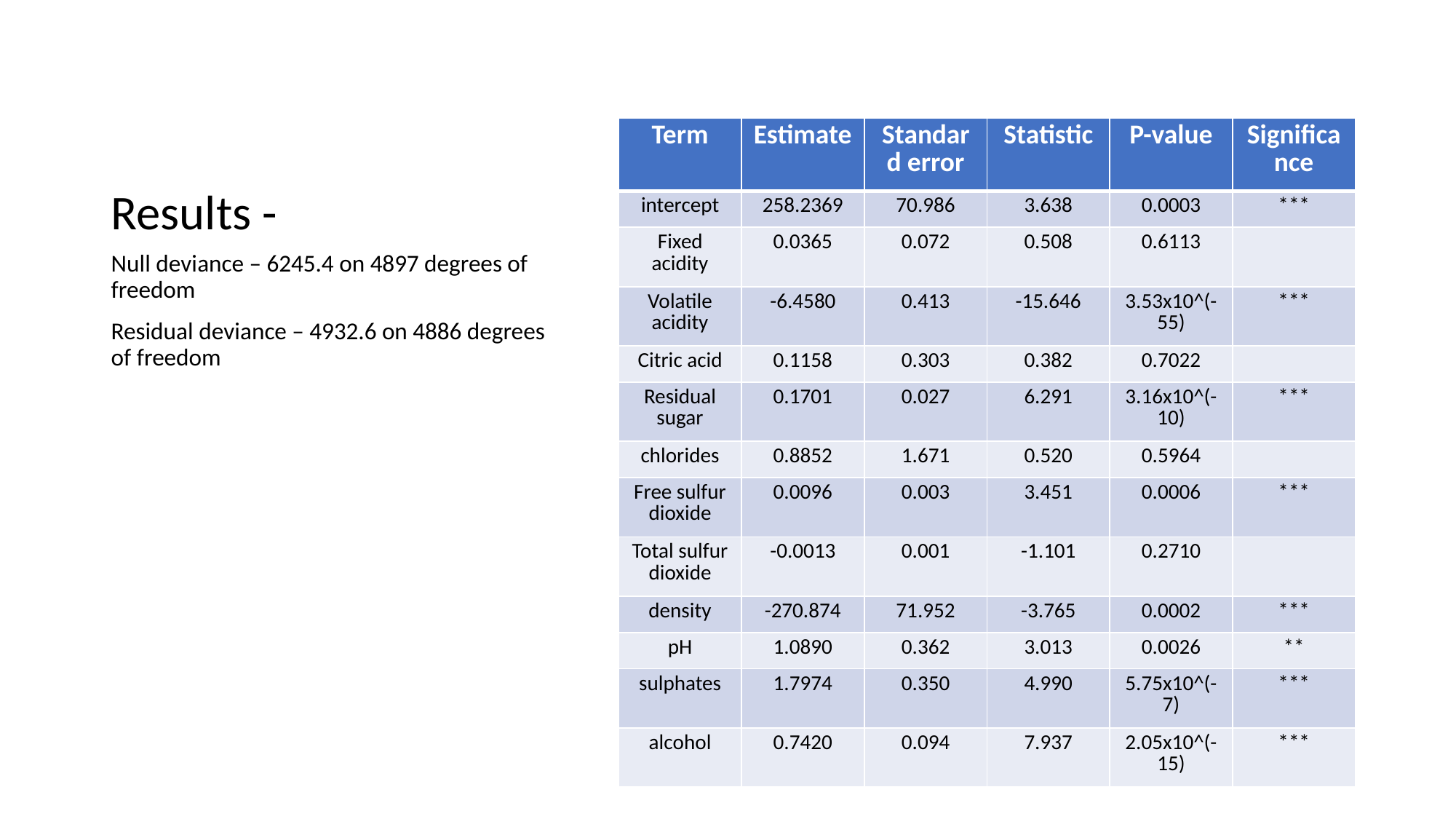

# Results -
| Term | Estimate | Standard error | Statistic | P-value | Significance |
| --- | --- | --- | --- | --- | --- |
| intercept | 258.2369 | 70.986 | 3.638 | 0.0003 | \*\*\* |
| Fixed acidity | 0.0365 | 0.072 | 0.508 | 0.6113 |  |
| Volatile acidity | -6.4580 | 0.413 | -15.646 | 3.53x10^(-55) | \*\*\* |
| Citric acid | 0.1158 | 0.303 | 0.382 | 0.7022 |  |
| Residual sugar | 0.1701 | 0.027 | 6.291 | 3.16x10^(-10) | \*\*\* |
| chlorides | 0.8852 | 1.671 | 0.520 | 0.5964 |  |
| Free sulfur dioxide | 0.0096 | 0.003 | 3.451 | 0.0006 | \*\*\* |
| Total sulfur dioxide | -0.0013 | 0.001 | -1.101 | 0.2710 |  |
| density | -270.874 | 71.952 | -3.765 | 0.0002 | \*\*\* |
| pH | 1.0890 | 0.362 | 3.013 | 0.0026 | \*\* |
| sulphates | 1.7974 | 0.350 | 4.990 | 5.75x10^(-7) | \*\*\* |
| alcohol | 0.7420 | 0.094 | 7.937 | 2.05x10^(-15) | \*\*\* |
Null deviance – 6245.4 on 4897 degrees of freedom
Residual deviance – 4932.6 on 4886 degrees of freedom